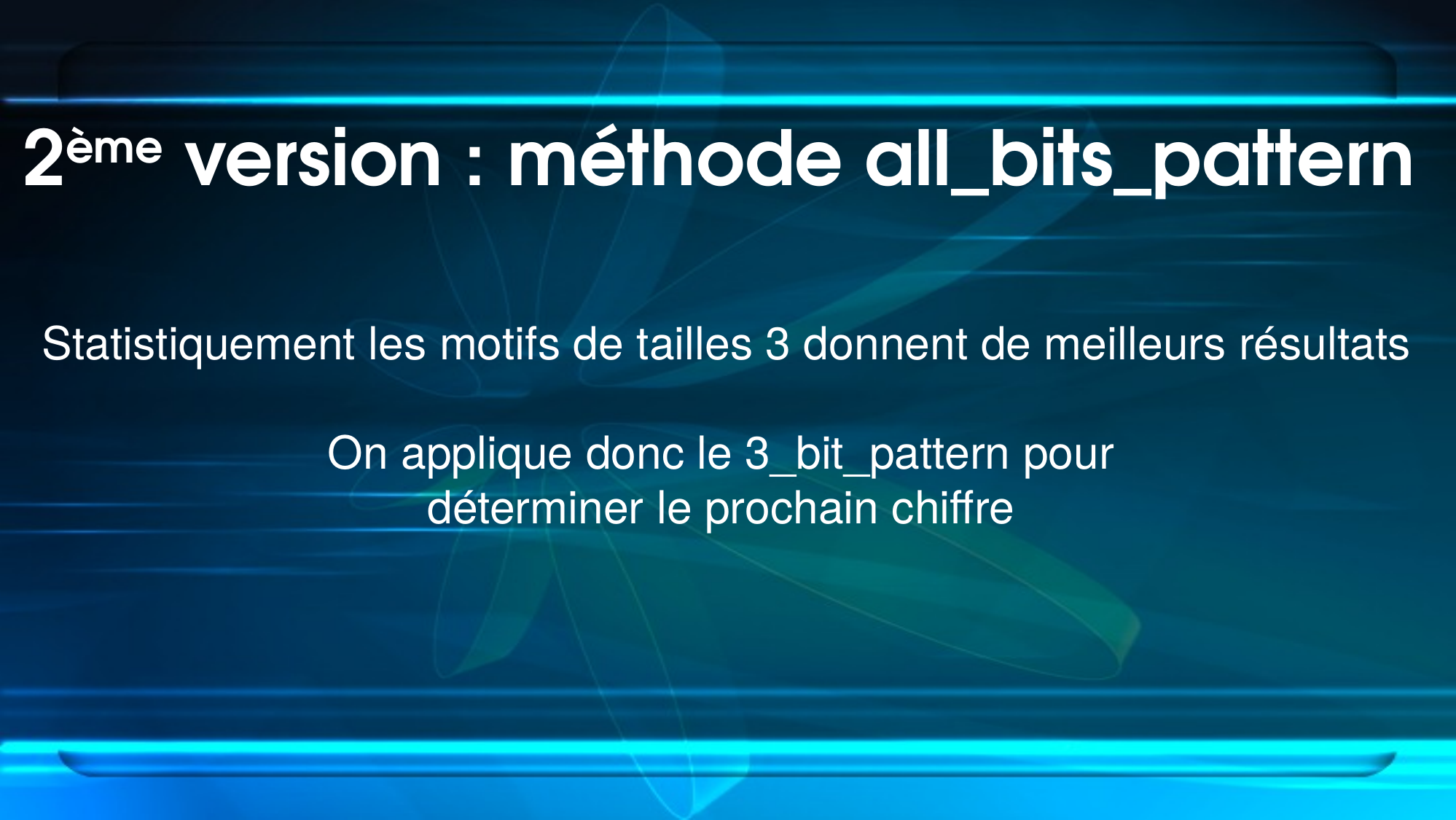

# 2ème version : méthode all_bits_pattern
Statistiquement les motifs de tailles 3 donnent de meilleurs résultats

On applique donc le 3_bit_pattern pour
déterminer le prochain chiffre